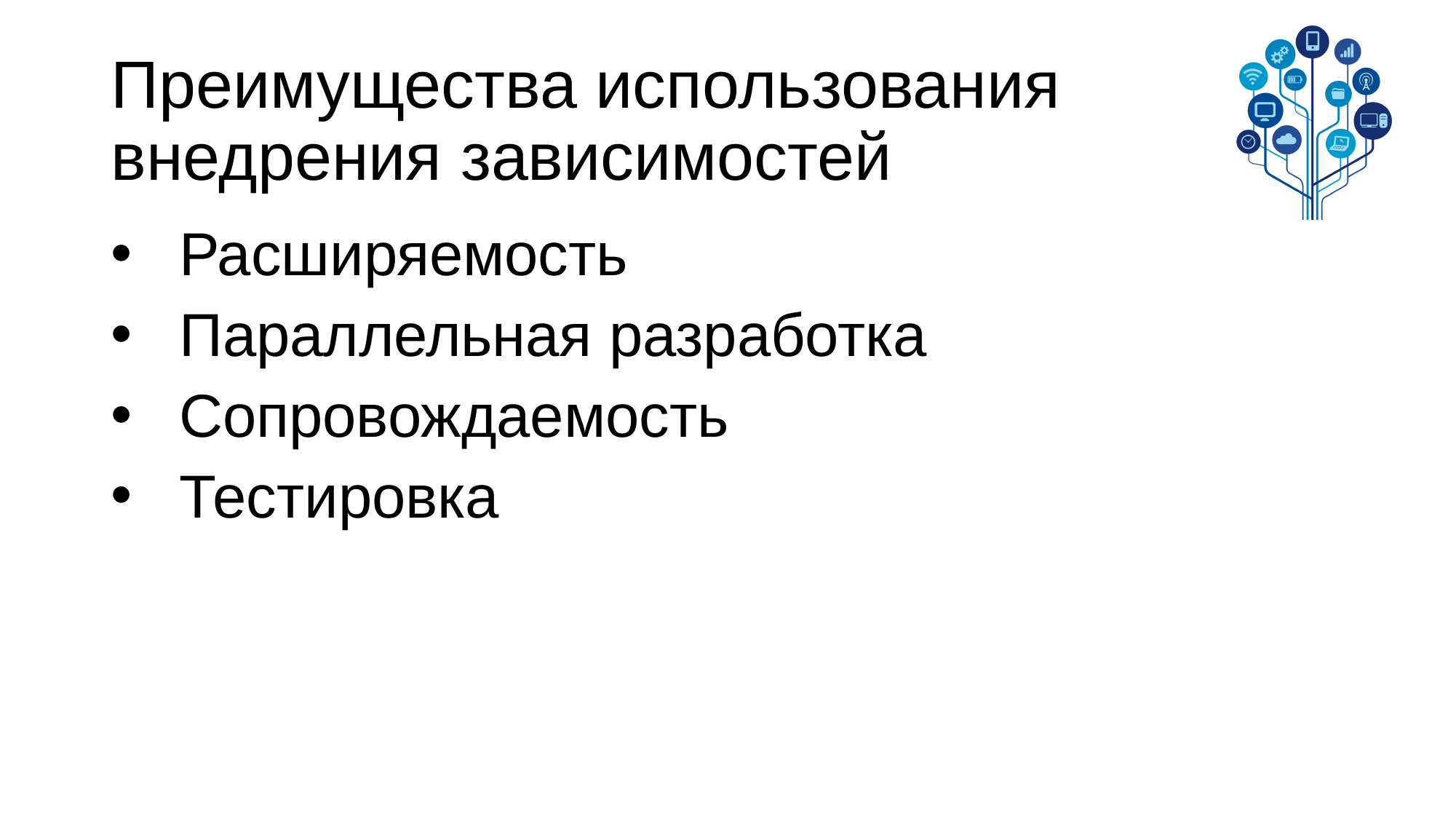

# Преимущества использования внедрения зависимостей
Расширяемость
Параллельная разработка
Сопровождаемость
Тестировка